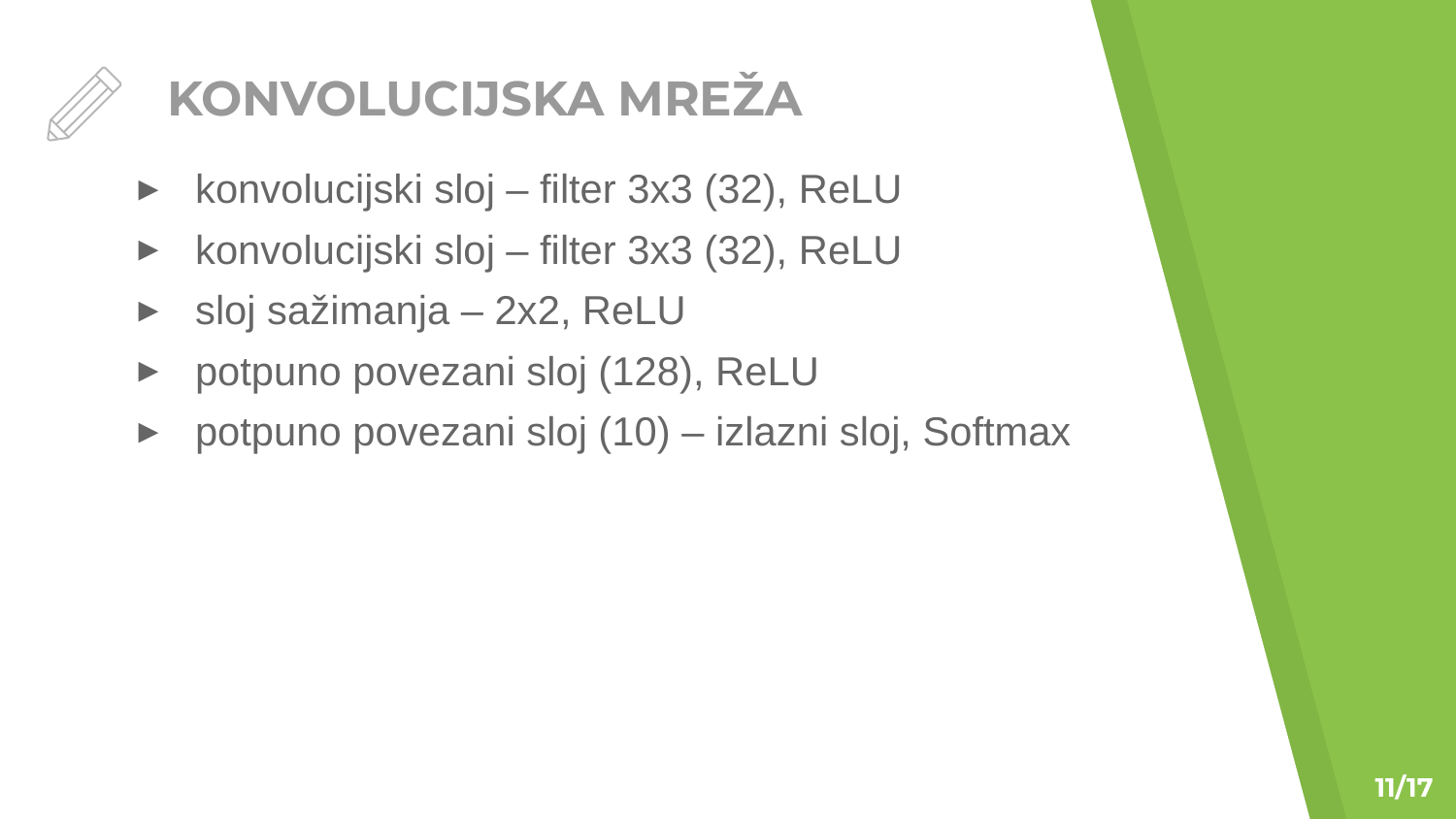

# KONVOLUCIJSKA MREŽA

konvolucijski sloj – filter 3x3 (32), ReLU
konvolucijski sloj – filter 3x3 (32), ReLU
sloj sažimanja – 2x2, ReLU
potpuno povezani sloj (128), ReLU
potpuno povezani sloj (10) – izlazni sloj, Softmax

11/17